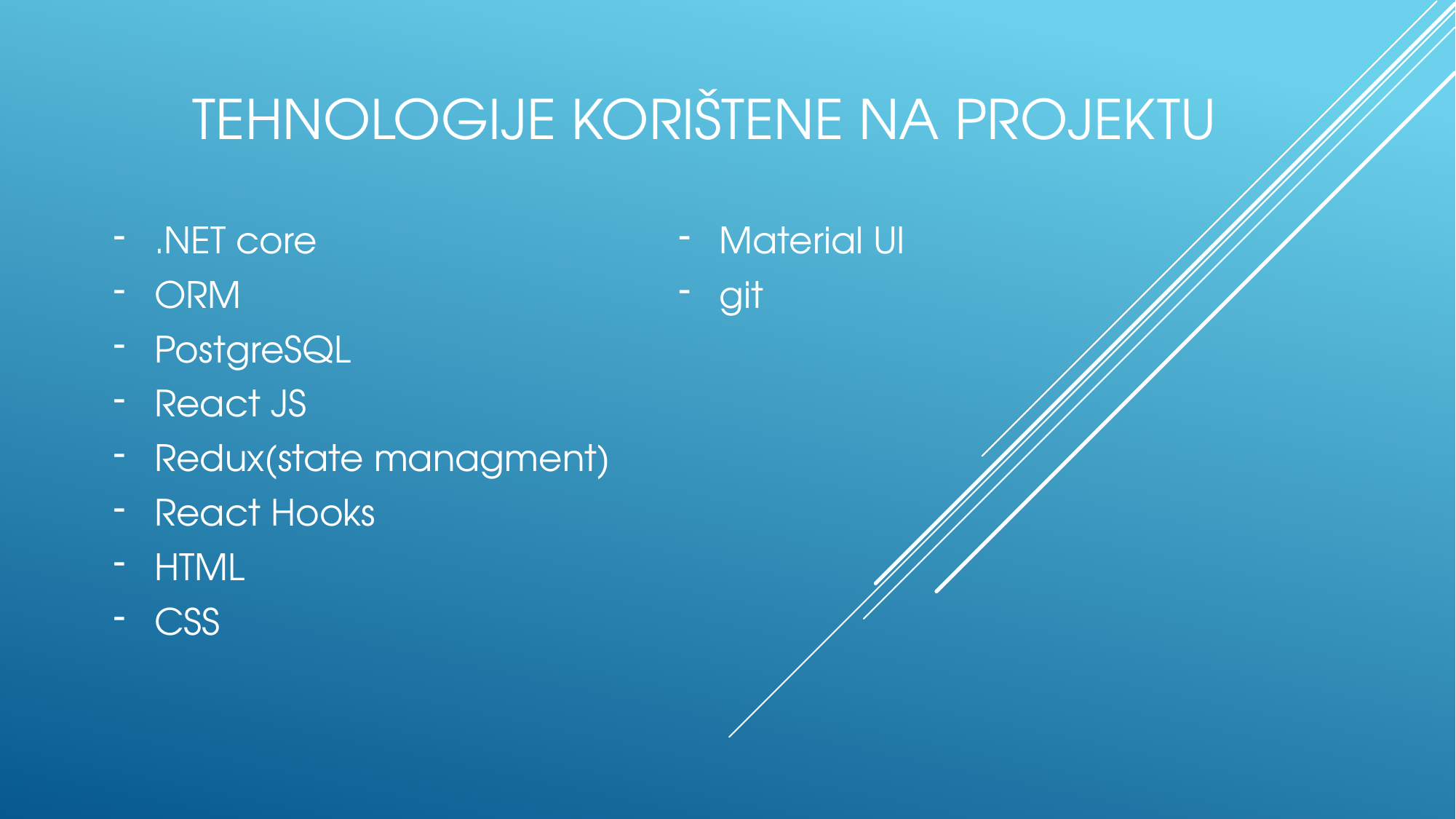

# Tehnologije korištene na projektu
Material UI
git
.NET core
ORM
PostgreSQL
React JS
Redux(state managment)
React Hooks
HTML
CSS